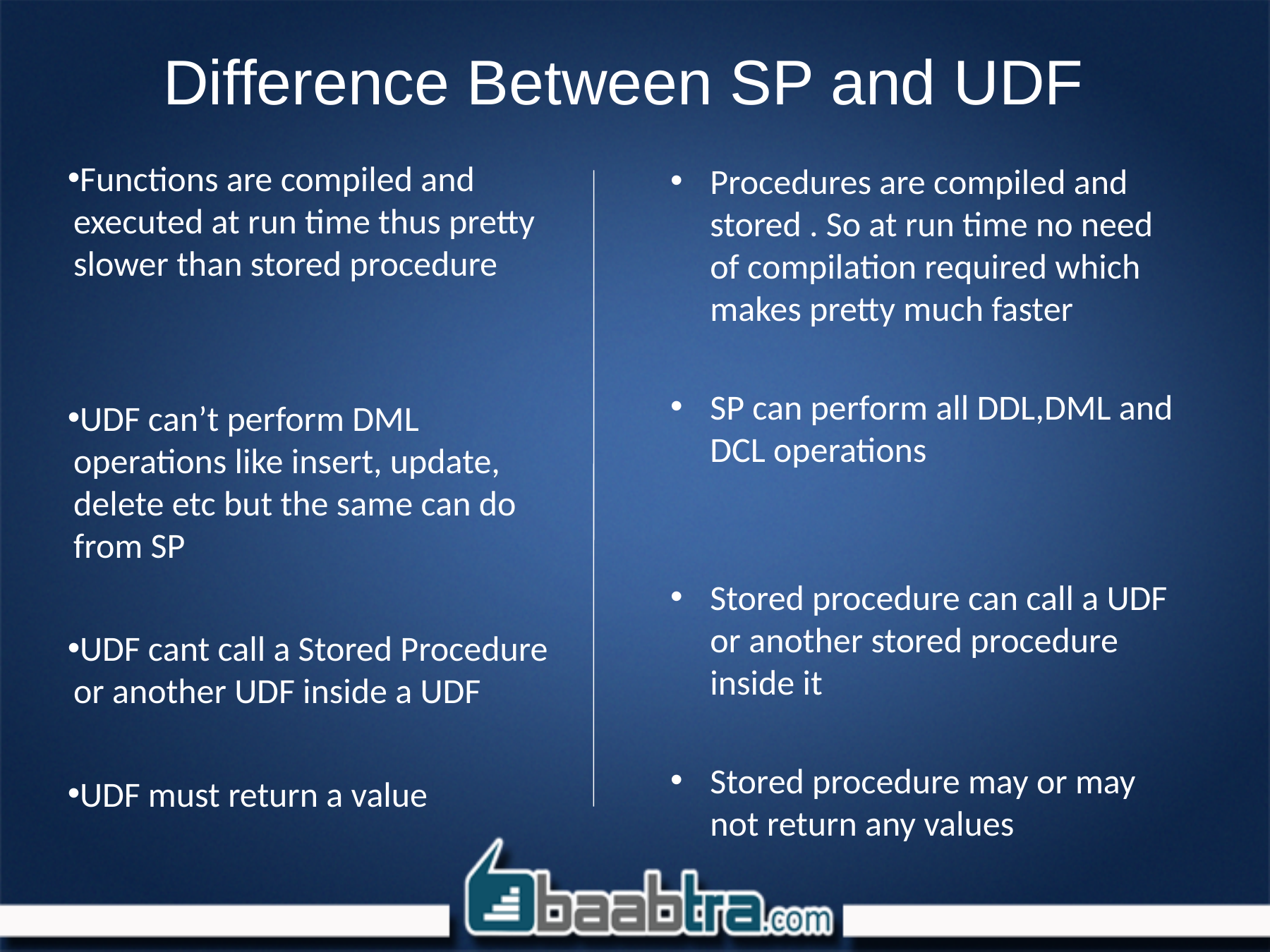

# Difference Between SP and UDF
Functions are compiled and executed at run time thus pretty slower than stored procedure

UDF can’t perform DML operations like insert, update, delete etc but the same can do from SP

UDF cant call a Stored Procedure or another UDF inside a UDF

UDF must return a value

Procedures are compiled and stored . So at run time no need of compilation required which makes pretty much faster

SP can perform all DDL,DML and DCL operations

Stored procedure can call a UDF or another stored procedure inside it

Stored procedure may or may not return any values